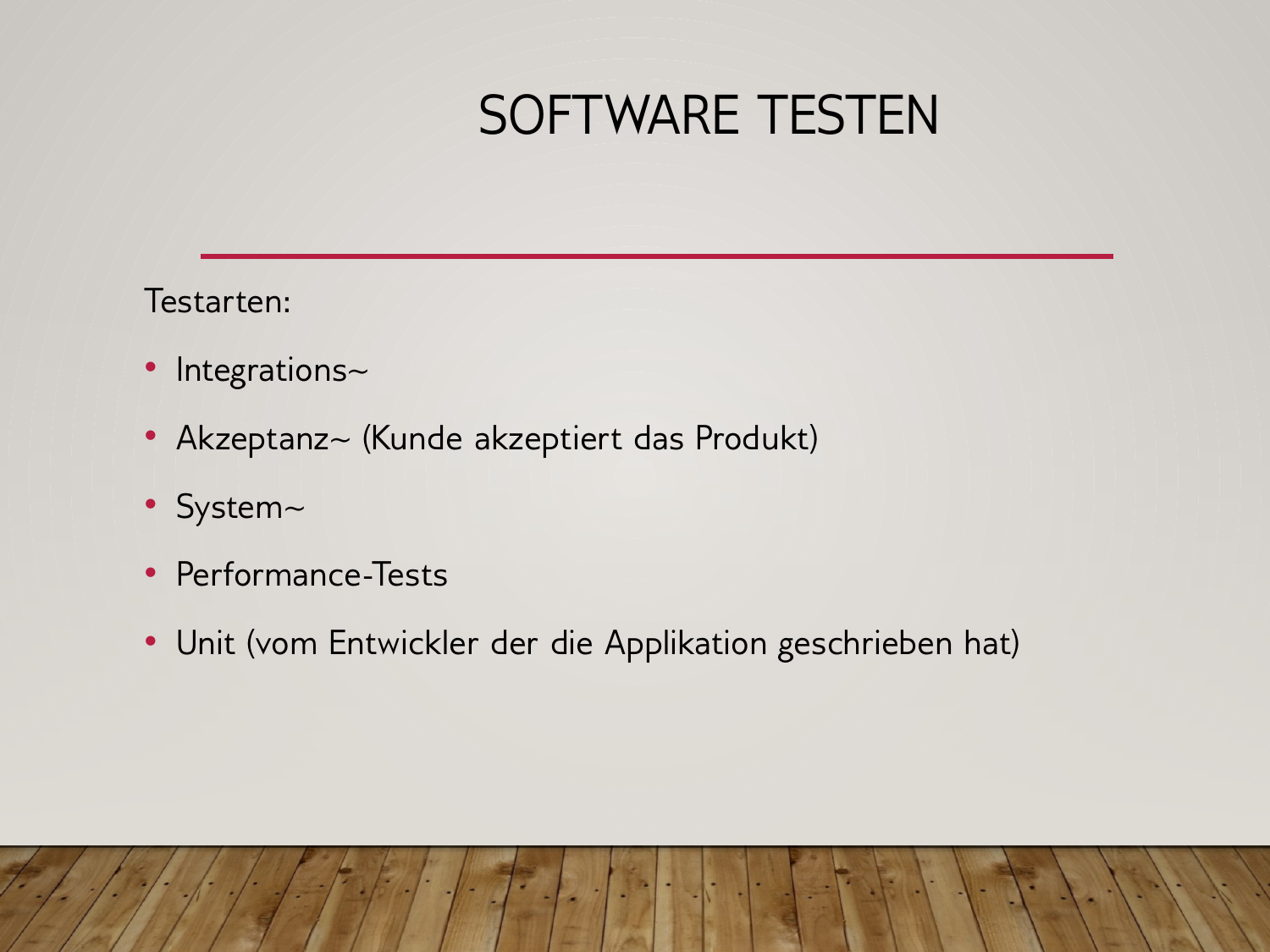

# Software testen
Testarten:
Integrations~
Akzeptanz~ (Kunde akzeptiert das Produkt)
System~
Performance-Tests
Unit (vom Entwickler der die Applikation geschrieben hat)